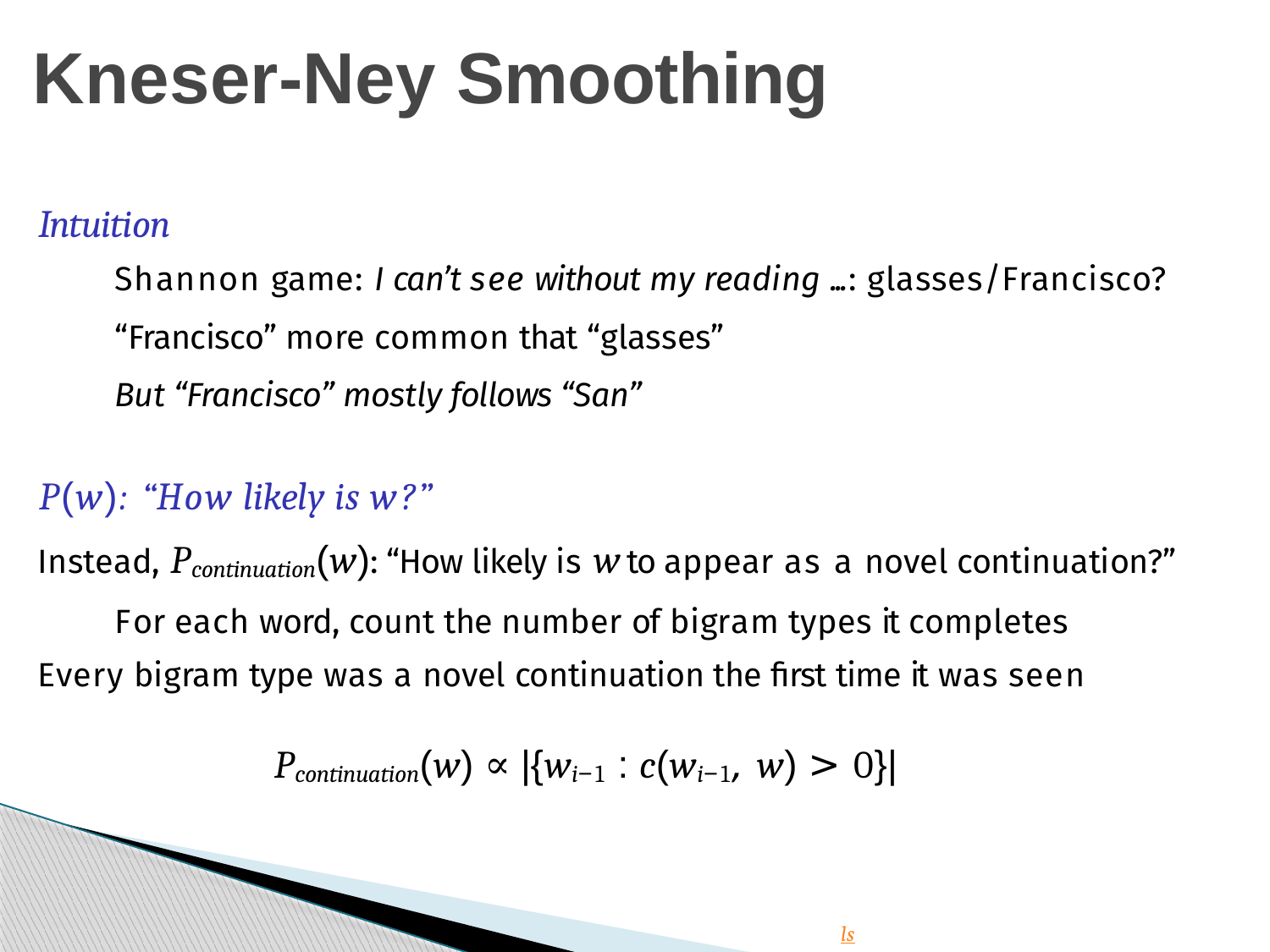

# Kneser-Ney Smoothing
Intuition
Shannon game: I can’t see without my reading ...: glasses/Francisco?
“Francisco” more common that “glasses”
But “Francisco” mostly follows “San”

P(w): “How likely is w?”
Instead, Pcontinuation(w): “How likely is w to appear as a novel continuation?”  For each word, count the number of bigram types it completes
Every bigram type was a novel continuation the first time it was seen

Pcontinuation(w) ∝ |{wi−1 : c(wi−1, w) > 0}|
Week 3: Lecture 1
10 / 18
ls